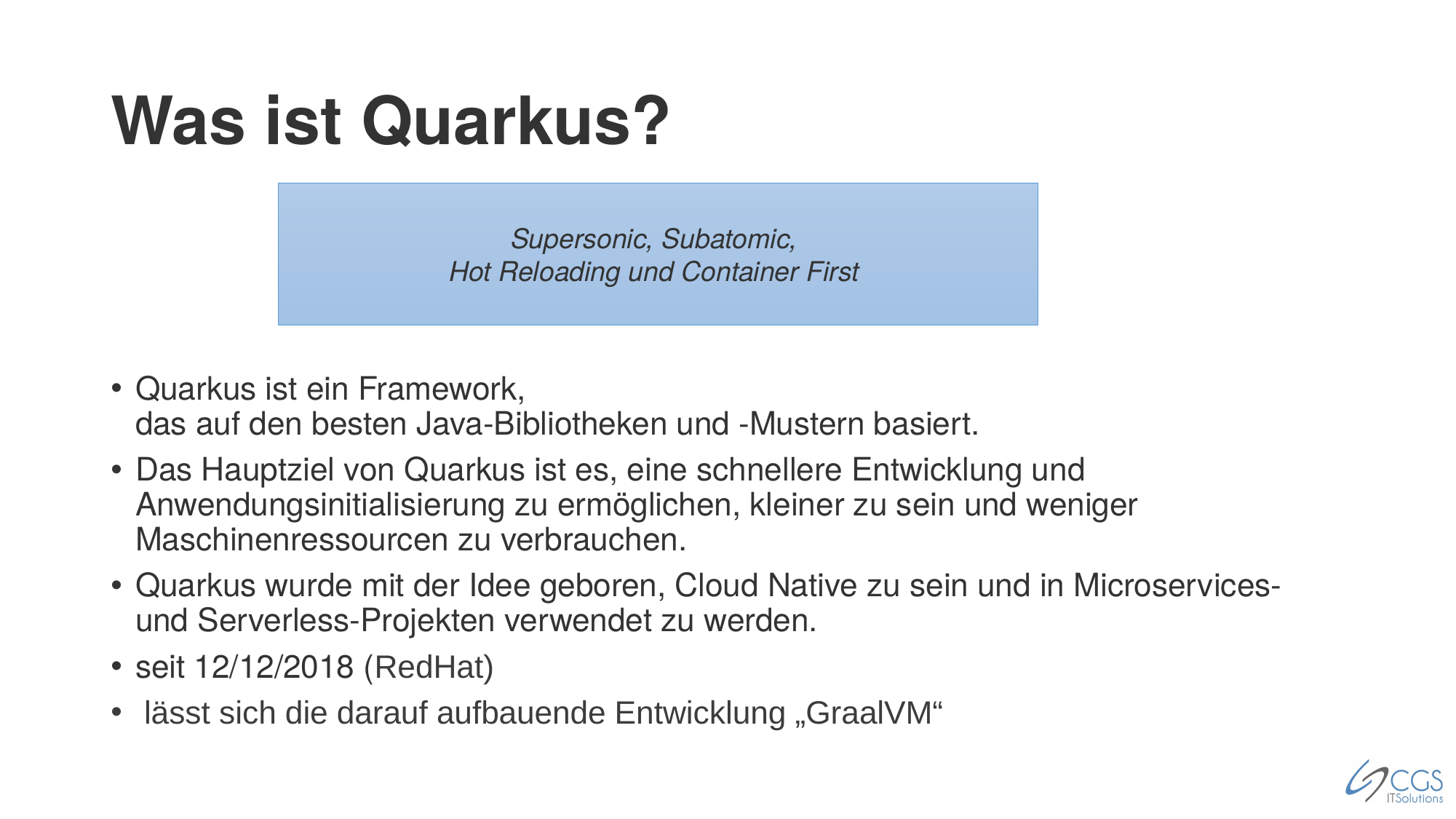

# Was ist Quarkus?

Supersonic, Subatomic,
Hot Reloading und Container First

Quarkus ist ein Framework,
das auf den besten Java-Bibliotheken und -Mustern basiert.
Das Hauptziel von Quarkus ist es, eine schnellere Entwicklung und Anwendungsinitialisierung zu ermöglichen, kleiner zu sein und weniger Maschinenressourcen zu verbrauchen.
Quarkus wurde mit der Idee geboren, Cloud Native zu sein und in Microservices- und Serverless-Projekten verwendet zu werden.
seit 12/12/2018 (RedHat)
 lässt sich die darauf aufbauende Entwicklung „GraalVM“